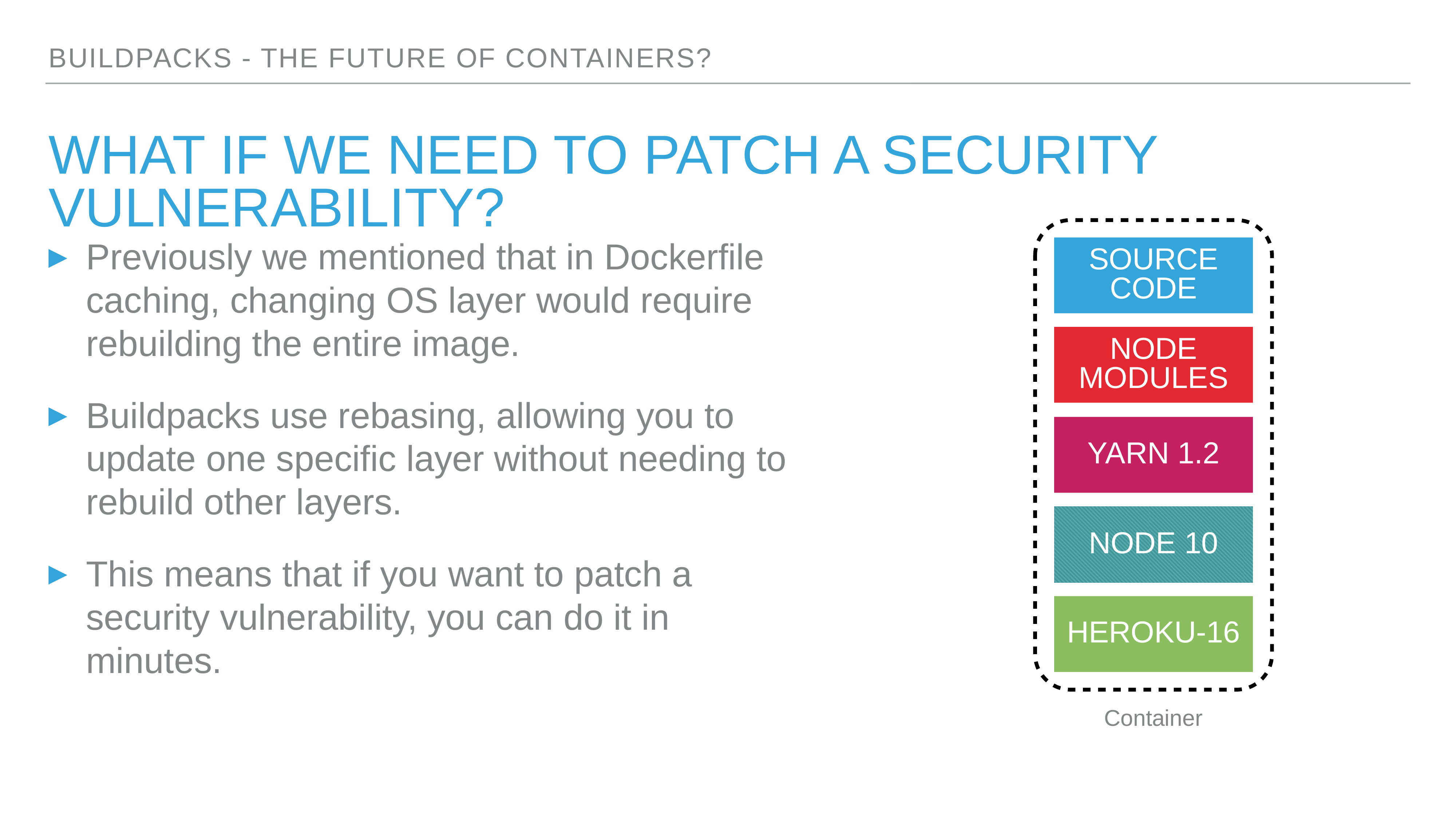

Buildpacks - the future of containers?
# What if we need to patch a security vulnerability?

Previously we mentioned that in Dockerfile caching, changing OS layer would require rebuilding the entire image.
Buildpacks use rebasing, allowing you to update one specific layer without needing to rebuild other layers.
This means that if you want to patch a security vulnerability, you can do it in minutes.
Source code
Node modules
Yarn 1.2
Node 10
Heroku-16
Container